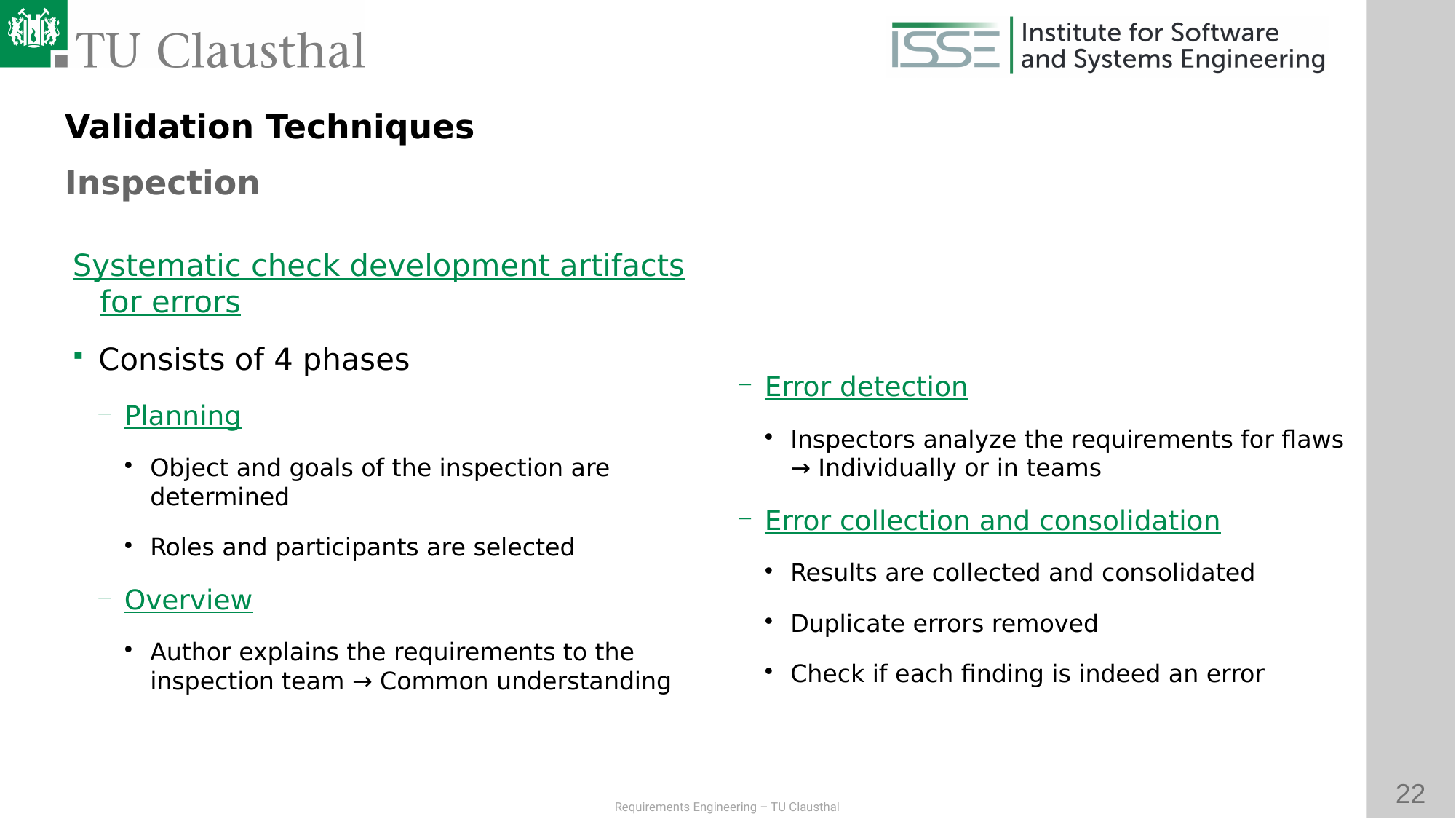

Validation Techniques
Inspection

Error detection
Inspectors analyze the requirements for flaws → Individually or in teams
Error collection and consolidation
Results are collected and consolidated
Duplicate errors removed
Check if each finding is indeed an error
# Systematic check development artifacts for errors
Consists of 4 phases
Planning
Object and goals of the inspection are determined
Roles and participants are selected
Overview
Author explains the requirements to the inspection team → Common understanding